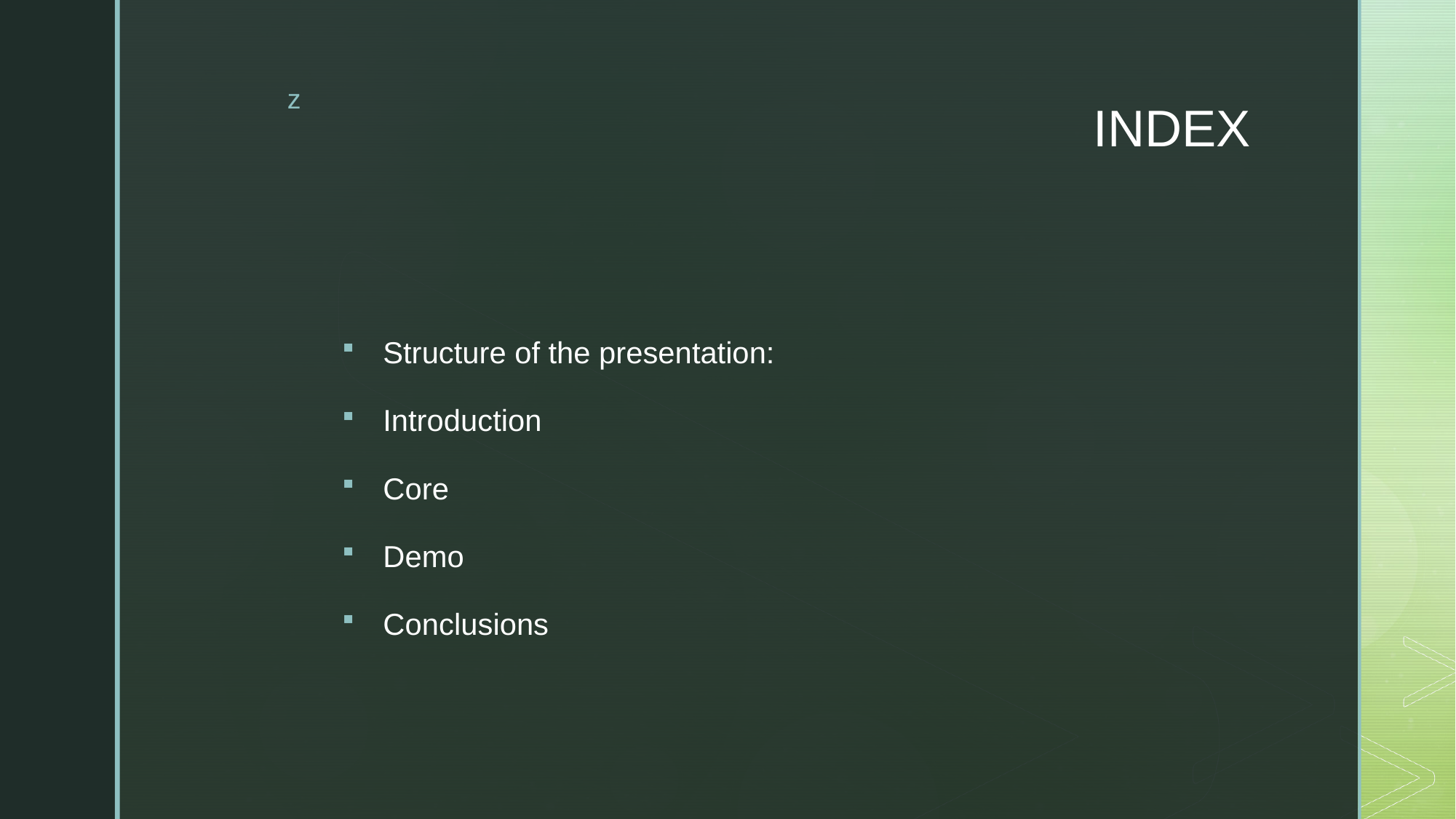

# INDEX
Structure of the presentation:
Introduction
Core
Demo
Conclusions